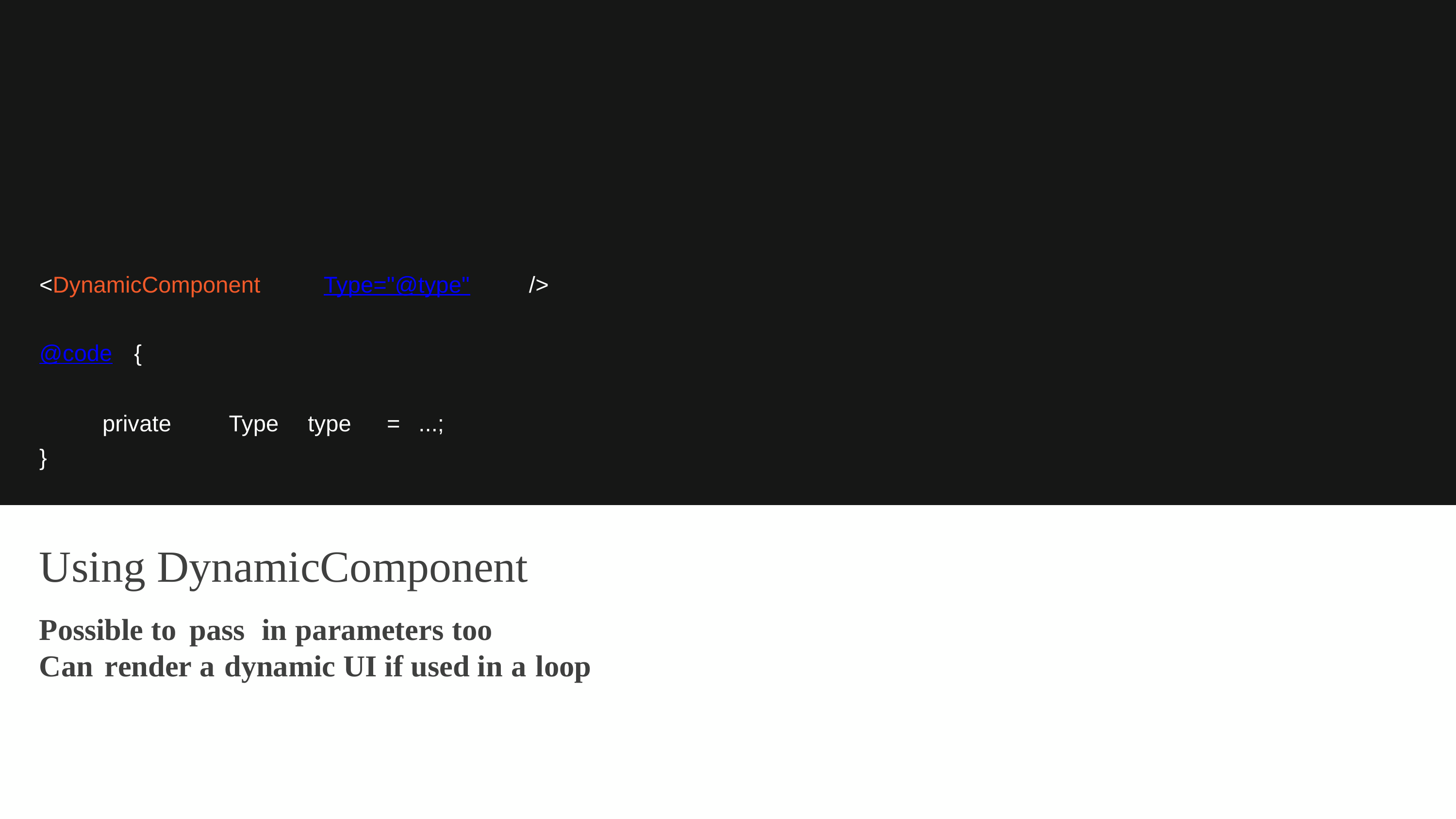

<DynamicComponent
Type="@type"
/>
@code
{
private
Type
type
=
...;
}

Using DynamicComponent
Possible to pass  in parameters too
Can render a dynamic UI if used in a loop